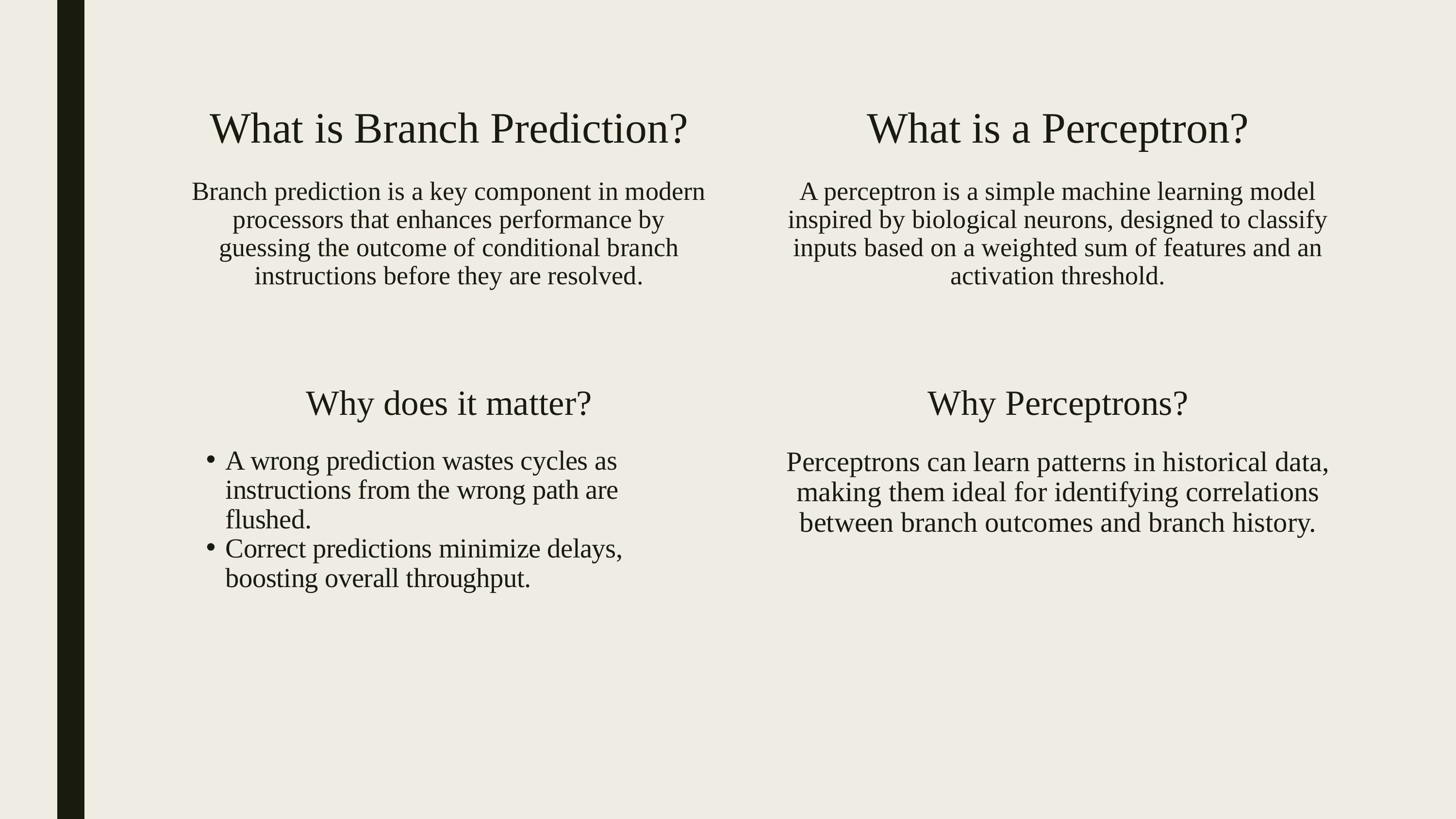

What is Branch Prediction?
What is a Perceptron?
Branch prediction is a key component in modern processors that enhances performance by guessing the outcome of conditional branch instructions before they are resolved.
A perceptron is a simple machine learning model inspired by biological neurons, designed to classify inputs based on a weighted sum of features and an activation threshold.
Why Perceptrons?
Why does it matter?
A wrong prediction wastes cycles as instructions from the wrong path are flushed.
Correct predictions minimize delays, boosting overall throughput.
Perceptrons can learn patterns in historical data, making them ideal for identifying correlations between branch outcomes and branch history.